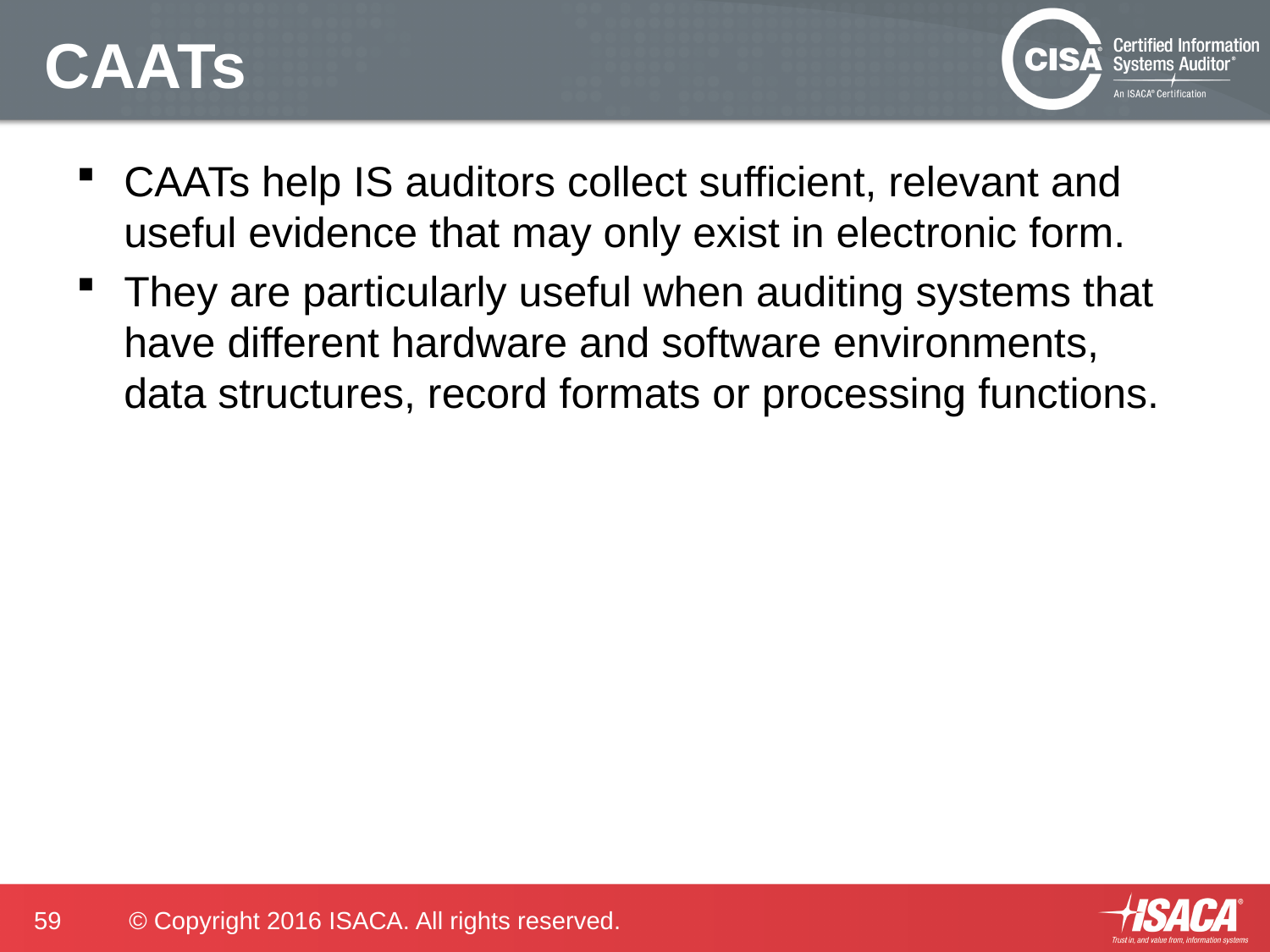

# CAATs
CAATs help IS auditors collect sufficient, relevant and useful evidence that may only exist in electronic form.
They are particularly useful when auditing systems that have different hardware and software environments, data structures, record formats or processing functions.